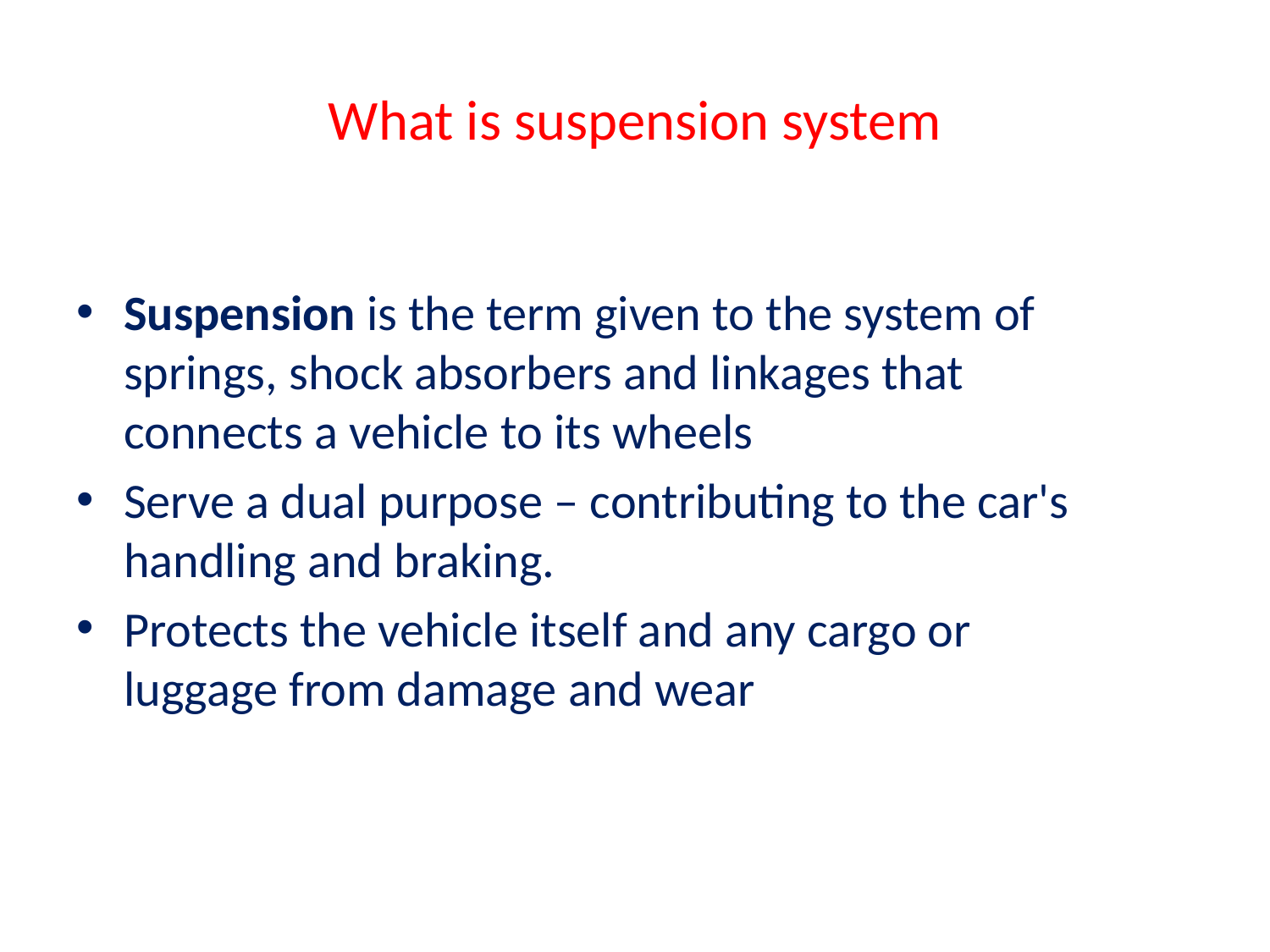

# What is suspension system
Suspension is the term given to the system of springs, shock absorbers and linkages that connects a vehicle to its wheels
Serve a dual purpose – contributing to the car's handling and braking.
Protects the vehicle itself and any cargo or luggage from damage and wear